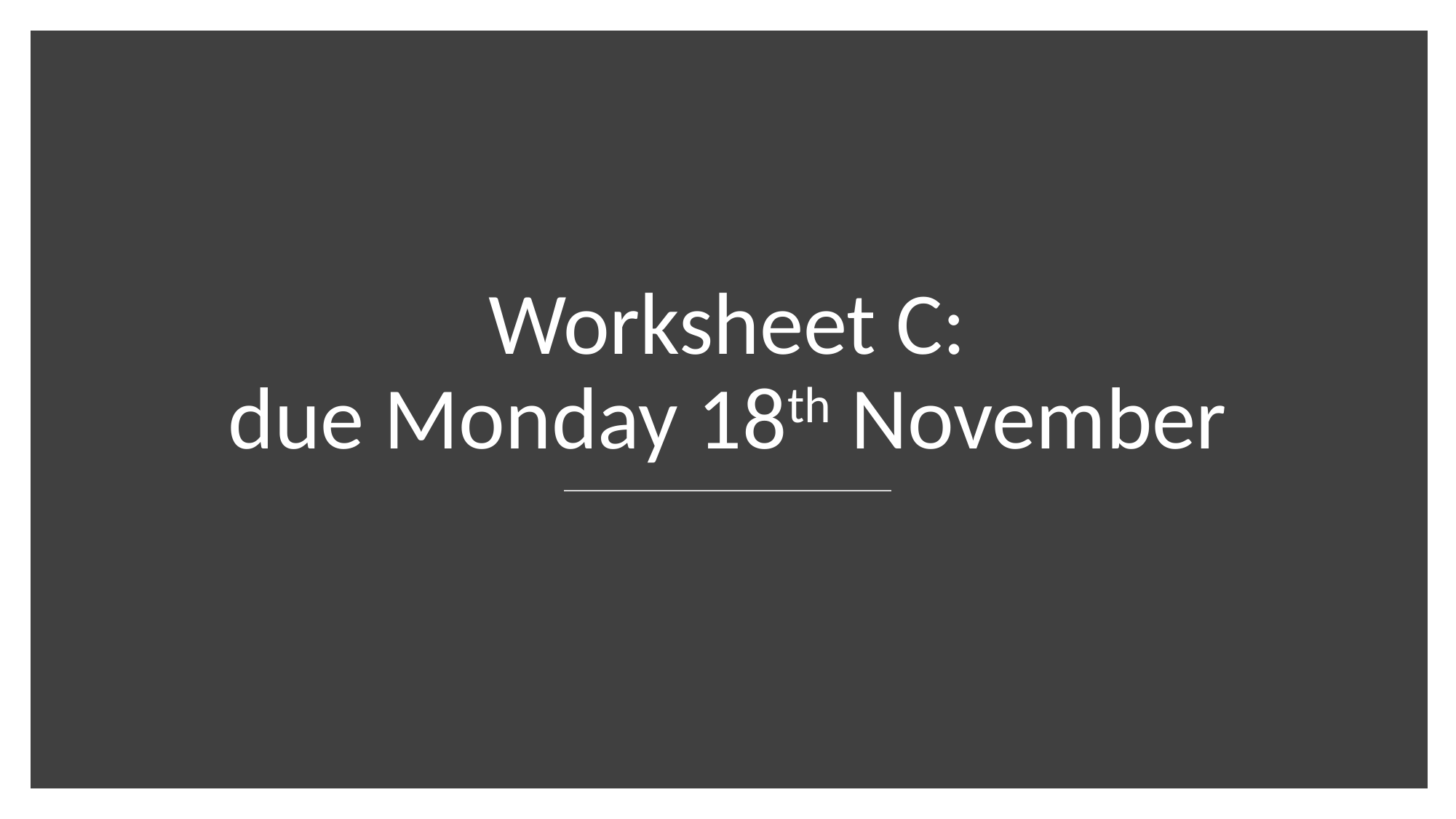

# Worksheet C: due Monday 18th November